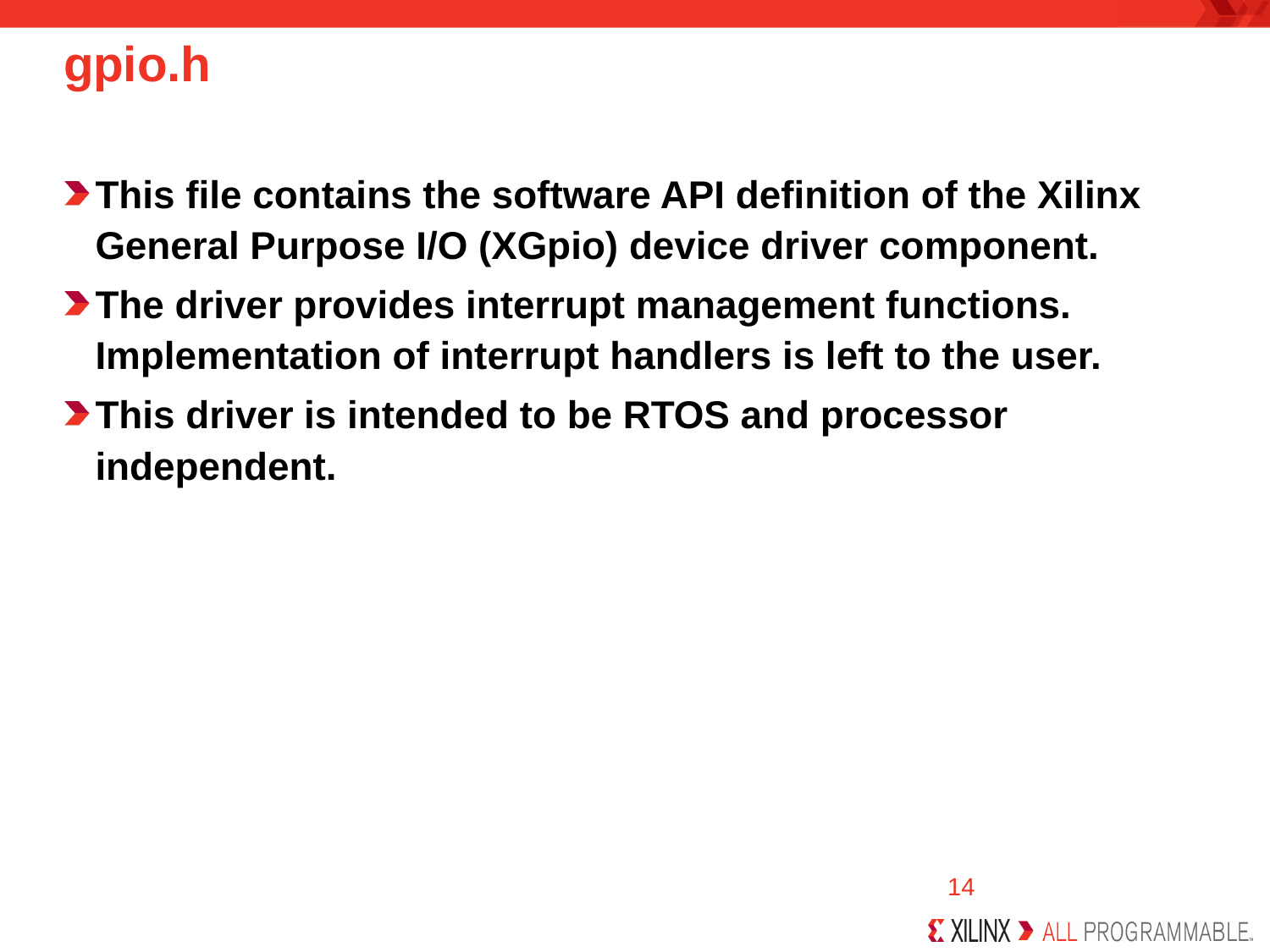

# gpio.h
This file contains the software API definition of the Xilinx General Purpose I/O (XGpio) device driver component.
The driver provides interrupt management functions. Implementation of interrupt handlers is left to the user.
This driver is intended to be RTOS and processor independent.
14